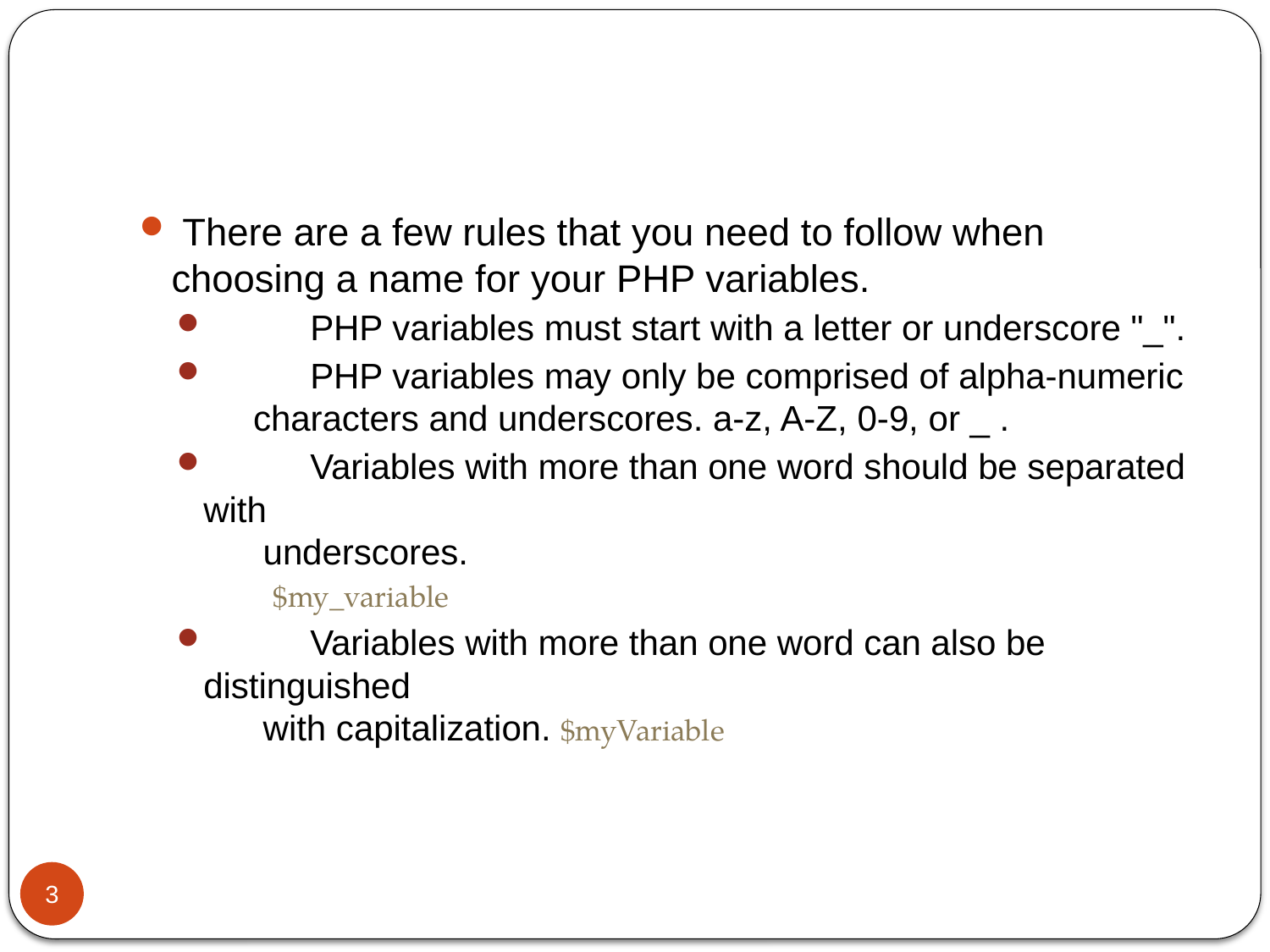

#
 There are a few rules that you need to follow when choosing a name for your PHP variables.
 	PHP variables must start with a letter or underscore "_".
 	PHP variables may only be comprised of alpha-numeric
     characters and underscores. a-z, A-Z, 0-9, or _ .
 	Variables with more than one word should be separated with
      underscores.
       $my_variable
 	Variables with more than one word can also be distinguished
      with capitalization. $myVariable

3